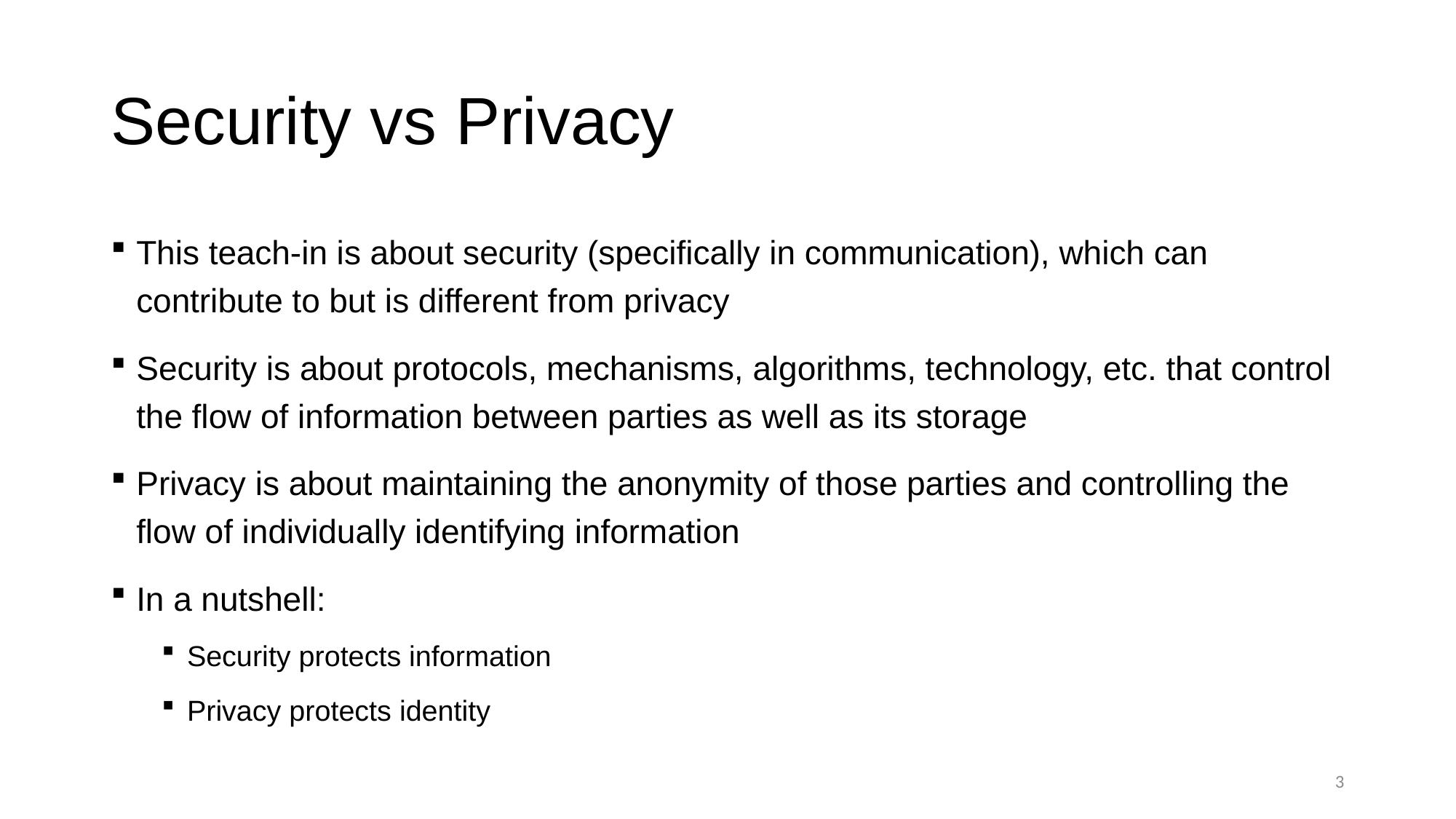

# Security vs Privacy
This teach-in is about security (specifically in communication), which can contribute to but is different from privacy
Security is about protocols, mechanisms, algorithms, technology, etc. that control the flow of information between parties as well as its storage
Privacy is about maintaining the anonymity of those parties and controlling the flow of individually identifying information
In a nutshell:
Security protects information
Privacy protects identity

3